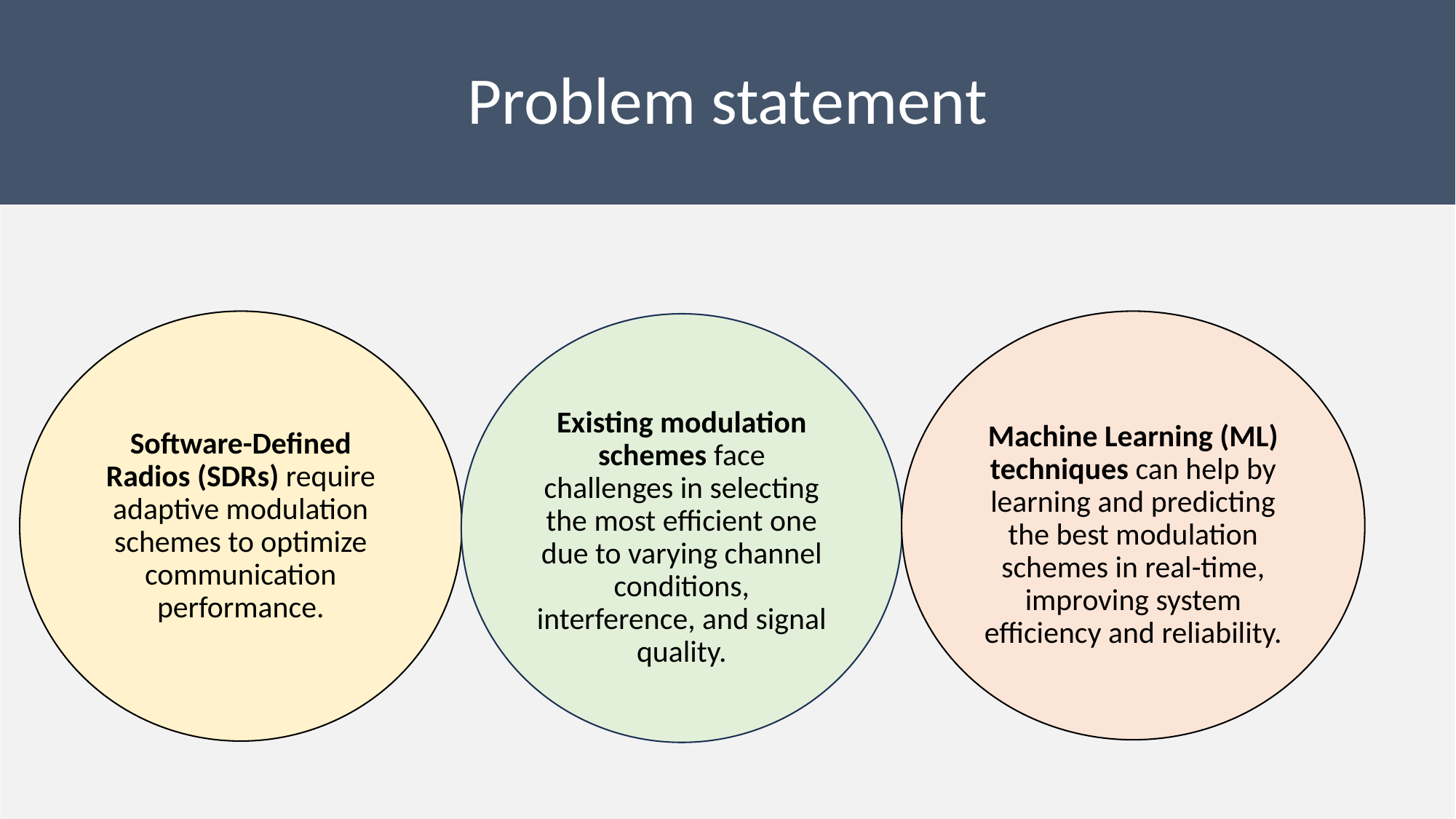

# Problem statement

Machine Learning (ML) techniques can help by learning and predicting the best modulation schemes in real-time, improving system efficiency and reliability.

Software-Defined Radios (SDRs) require adaptive modulation schemes to optimize communication performance.

Existing modulation schemes face challenges in selecting the most efficient one due to varying channel conditions, interference, and signal quality.

2